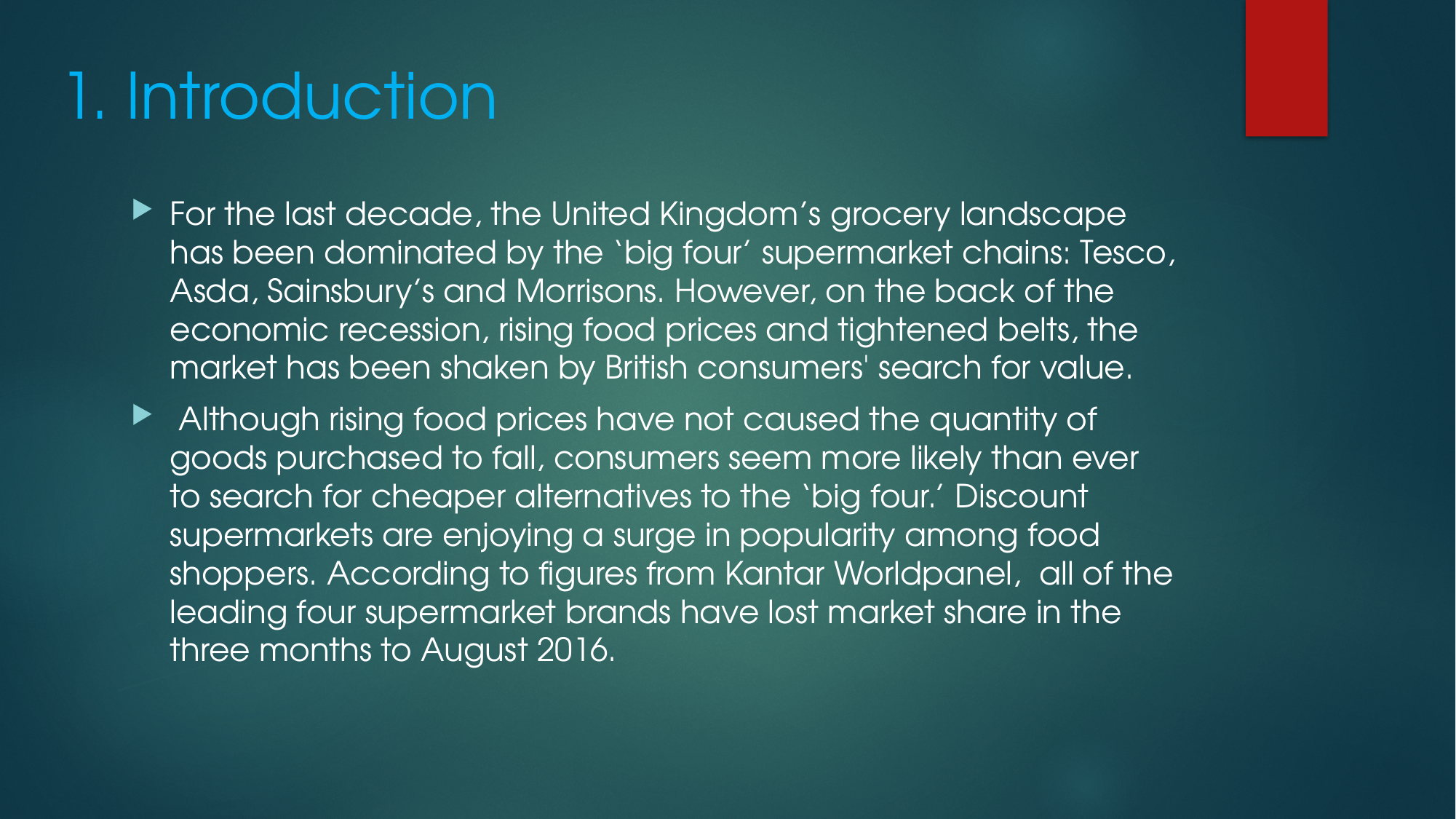

# 1. Introduction
For the last decade, the United Kingdom’s grocery landscape has been dominated by the ‘big four’ supermarket chains: Tesco, Asda, Sainsbury’s and Morrisons. However, on the back of the economic recession, rising food prices and tightened belts, the market has been shaken by British consumers' search for value.
 Although rising food prices have not caused the quantity of goods purchased to fall, consumers seem more likely than ever to search for cheaper alternatives to the ‘big four.’ Discount supermarkets are enjoying a surge in popularity among food shoppers. According to figures from Kantar Worldpanel,  all of the leading four supermarket brands have lost market share in the three months to August 2016.